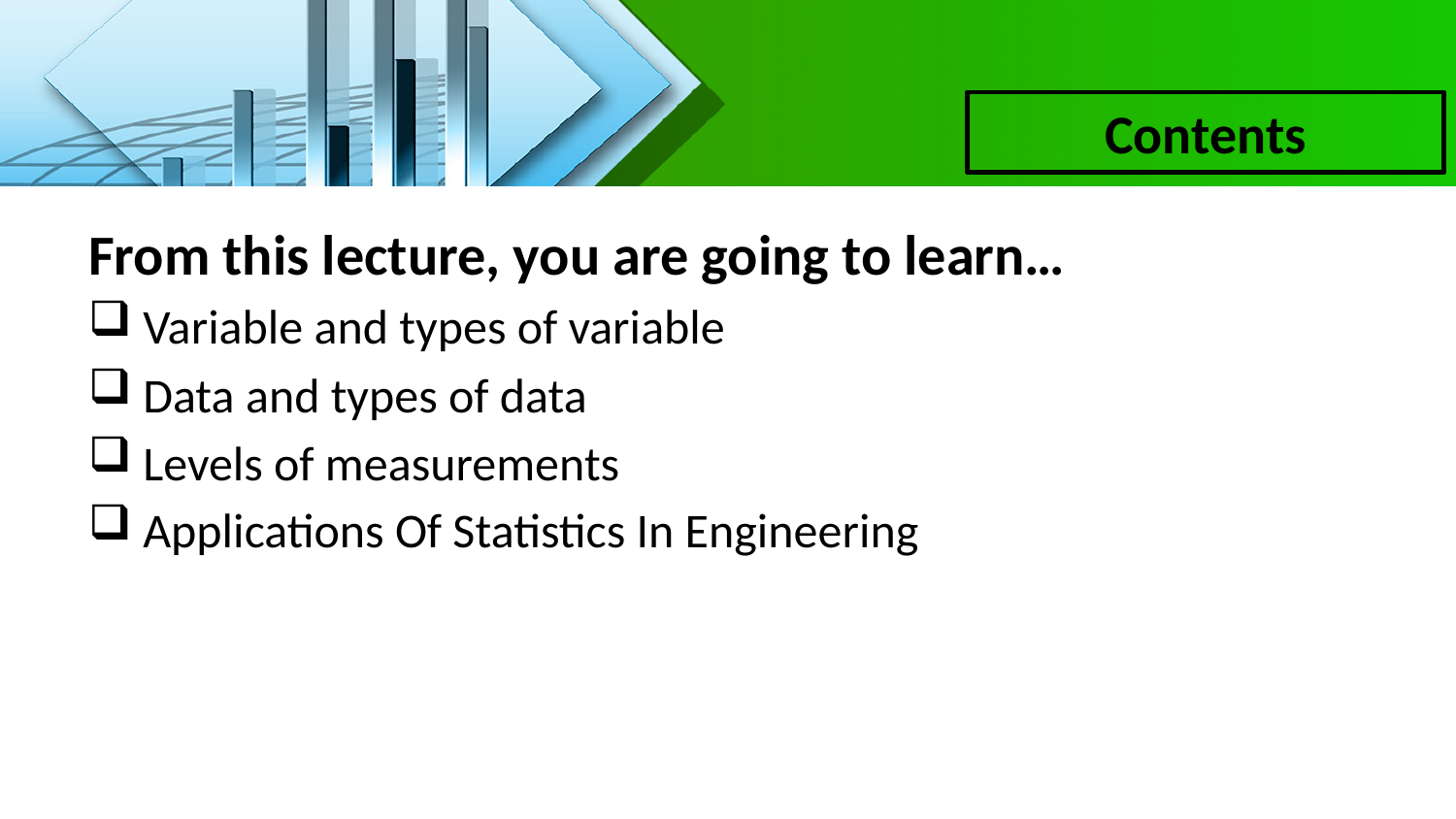

Contents
From this lecture, you are going to learn…
Variable and types of variable
Data and types of data
Levels of measurements
Applications Of Statistics In Engineering